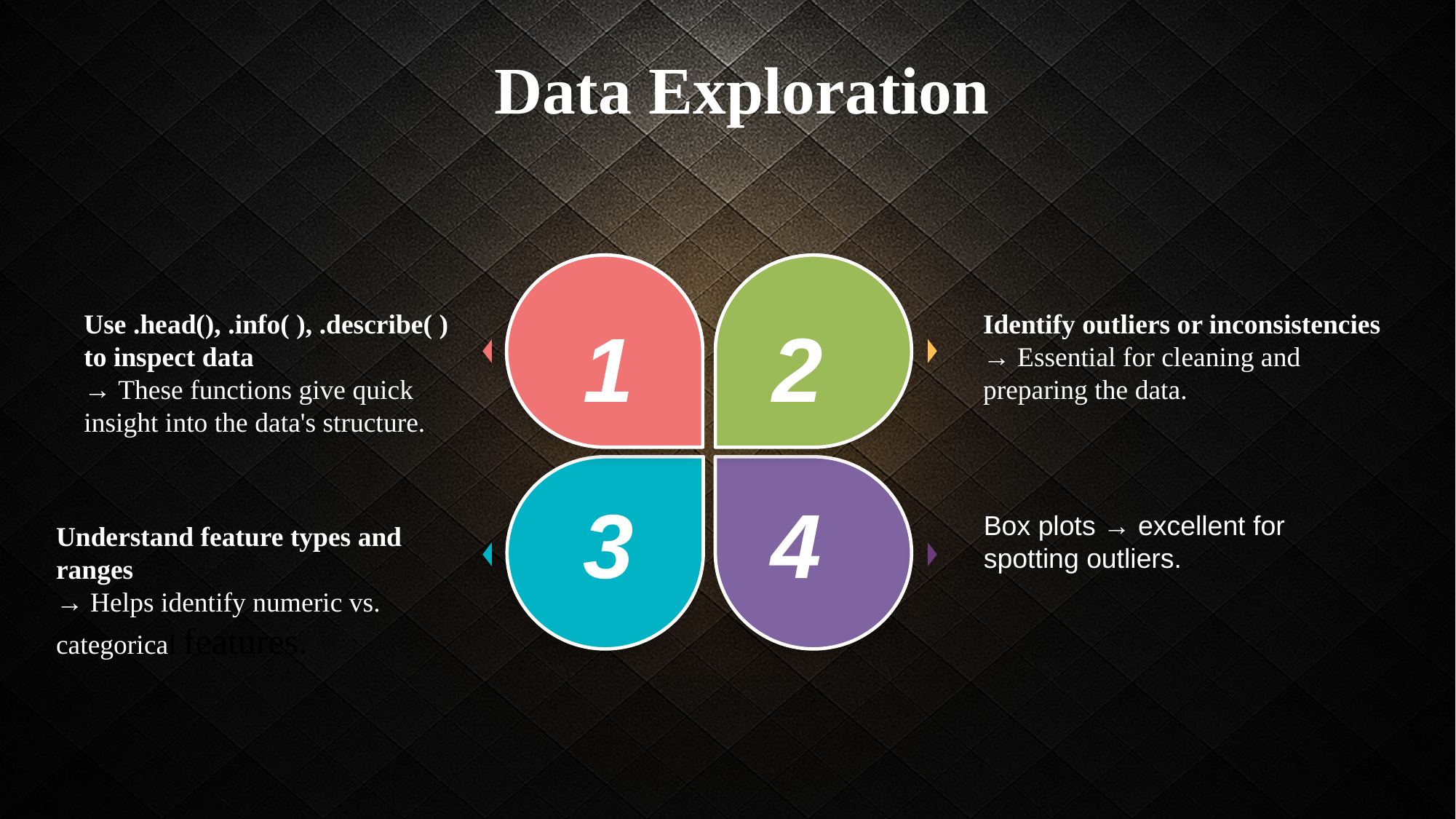

Data Exploration

Use .head(), .info( ), .describe( ) to inspect data
→ These functions give quick insight into the data's structure.

1
2
Identify outliers or inconsistencies
→ Essential for cleaning and preparing the data.

3
4
Box plots → excellent for spotting outliers.
Understand feature types and ranges
→ Helps identify numeric vs. categorical features.